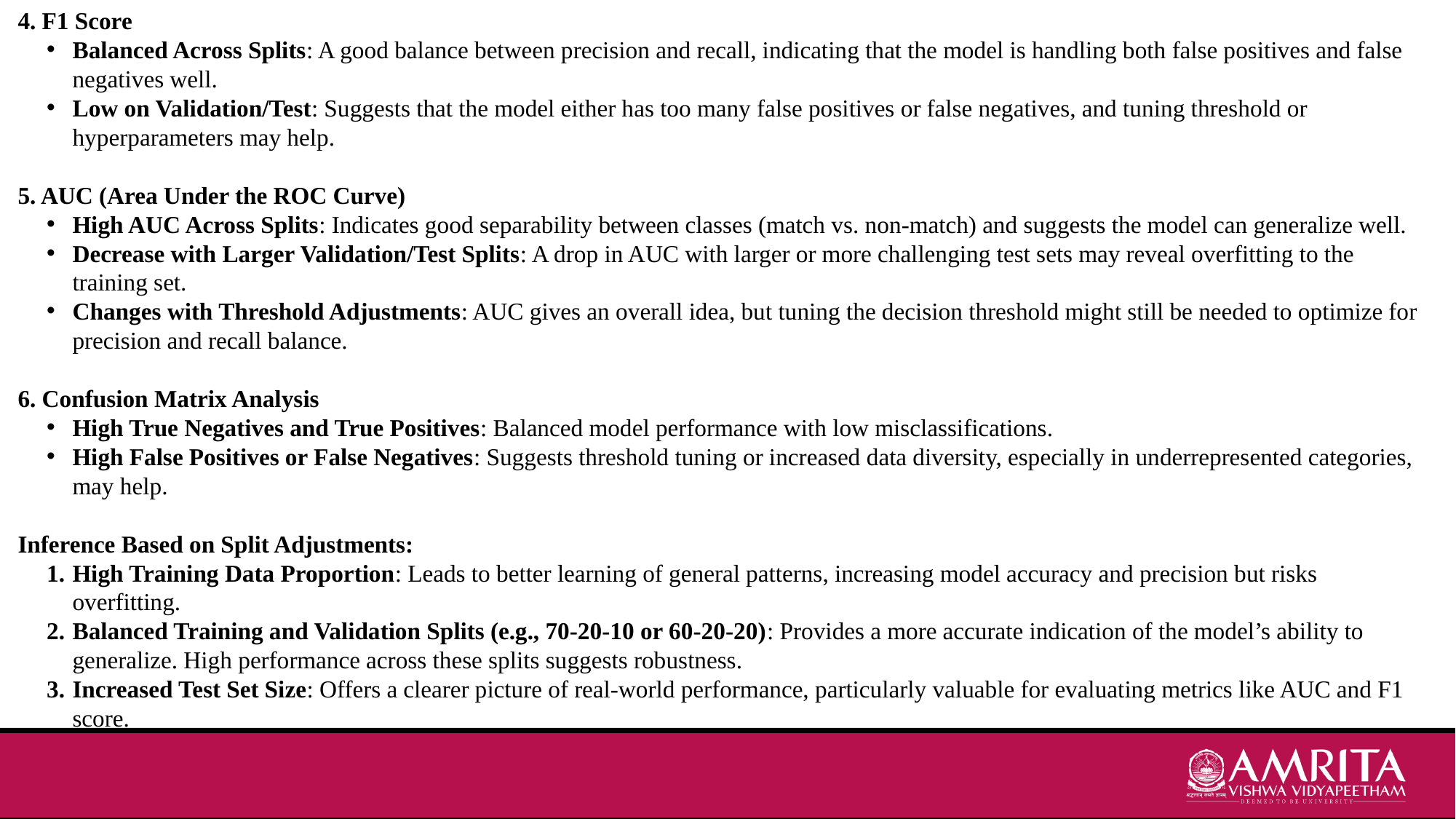

4. F1 Score
Balanced Across Splits: A good balance between precision and recall, indicating that the model is handling both false positives and false negatives well.
Low on Validation/Test: Suggests that the model either has too many false positives or false negatives, and tuning threshold or hyperparameters may help.
5. AUC (Area Under the ROC Curve)
High AUC Across Splits: Indicates good separability between classes (match vs. non-match) and suggests the model can generalize well.
Decrease with Larger Validation/Test Splits: A drop in AUC with larger or more challenging test sets may reveal overfitting to the training set.
Changes with Threshold Adjustments: AUC gives an overall idea, but tuning the decision threshold might still be needed to optimize for precision and recall balance.
6. Confusion Matrix Analysis
High True Negatives and True Positives: Balanced model performance with low misclassifications.
High False Positives or False Negatives: Suggests threshold tuning or increased data diversity, especially in underrepresented categories, may help.
Inference Based on Split Adjustments:
High Training Data Proportion: Leads to better learning of general patterns, increasing model accuracy and precision but risks overfitting.
Balanced Training and Validation Splits (e.g., 70-20-10 or 60-20-20): Provides a more accurate indication of the model’s ability to generalize. High performance across these splits suggests robustness.
Increased Test Set Size: Offers a clearer picture of real-world performance, particularly valuable for evaluating metrics like AUC and F1 score.